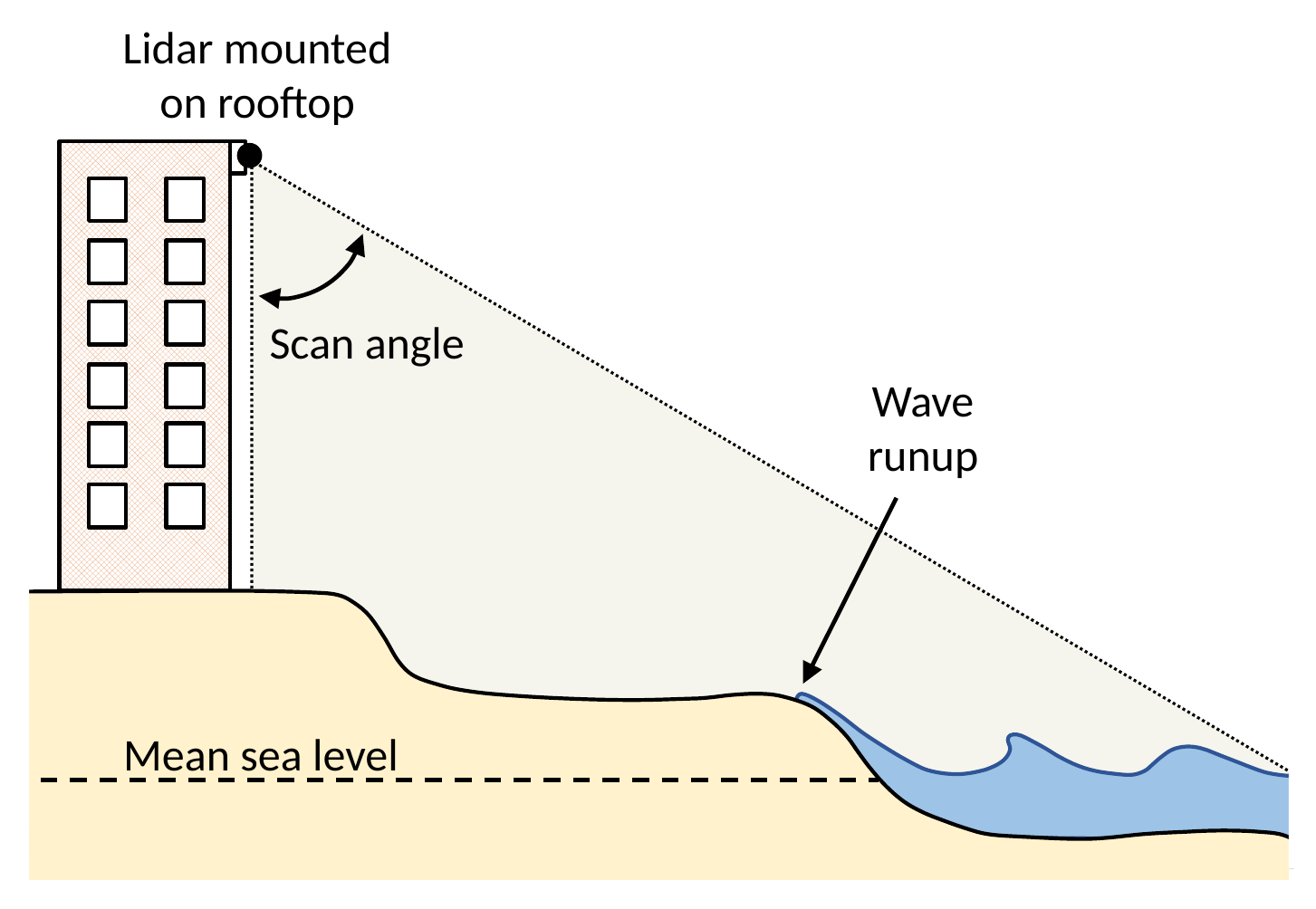

Lidar mounted
on rooftop

Scan angle

Wave
runup

Mean sea level